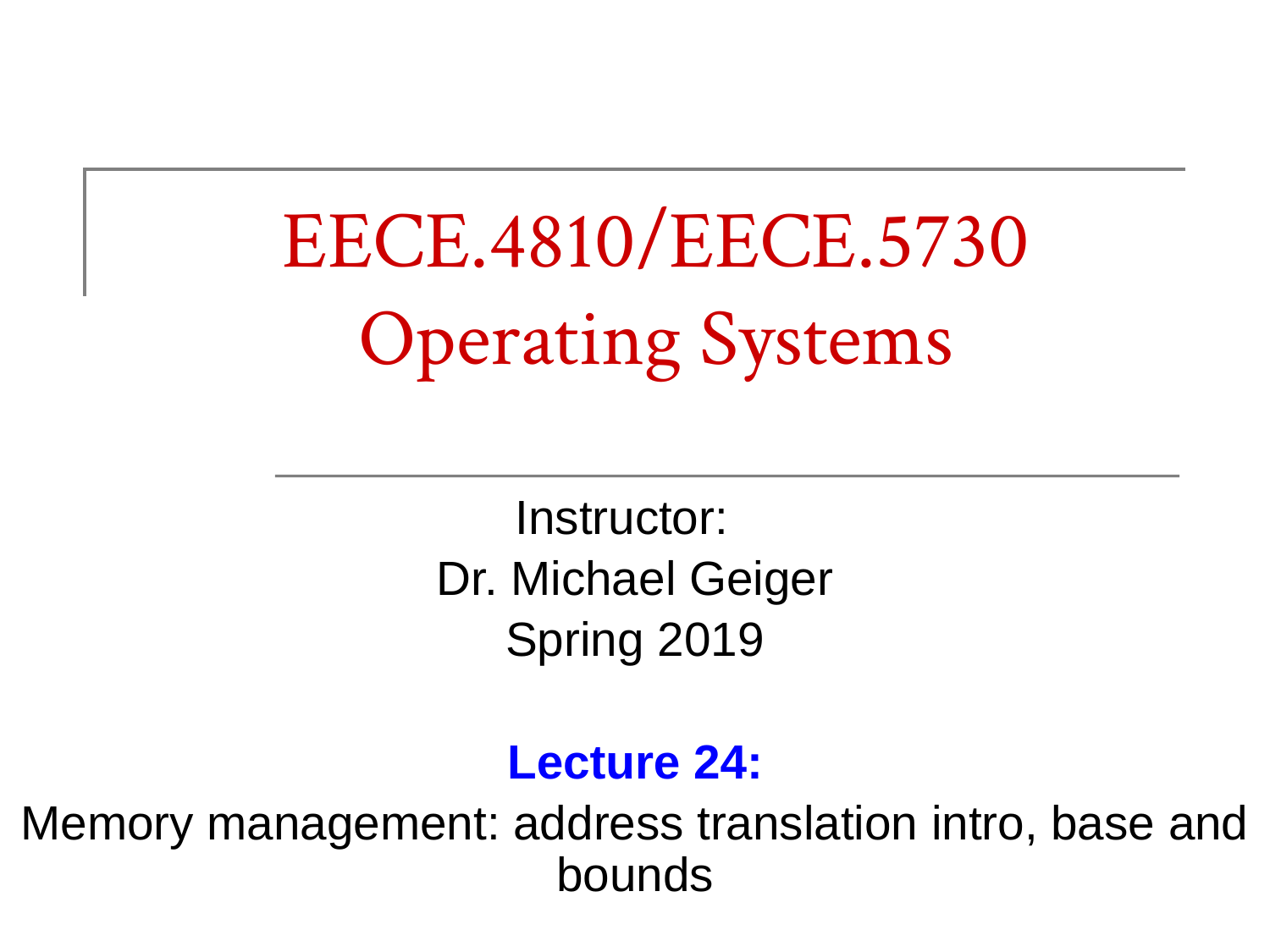

# EECE.4810/EECE.5730 Operating Systems
Instructor:
Dr. Michael Geiger
Spring 2019

Lecture 24:
Memory management: address translation intro, base and bounds